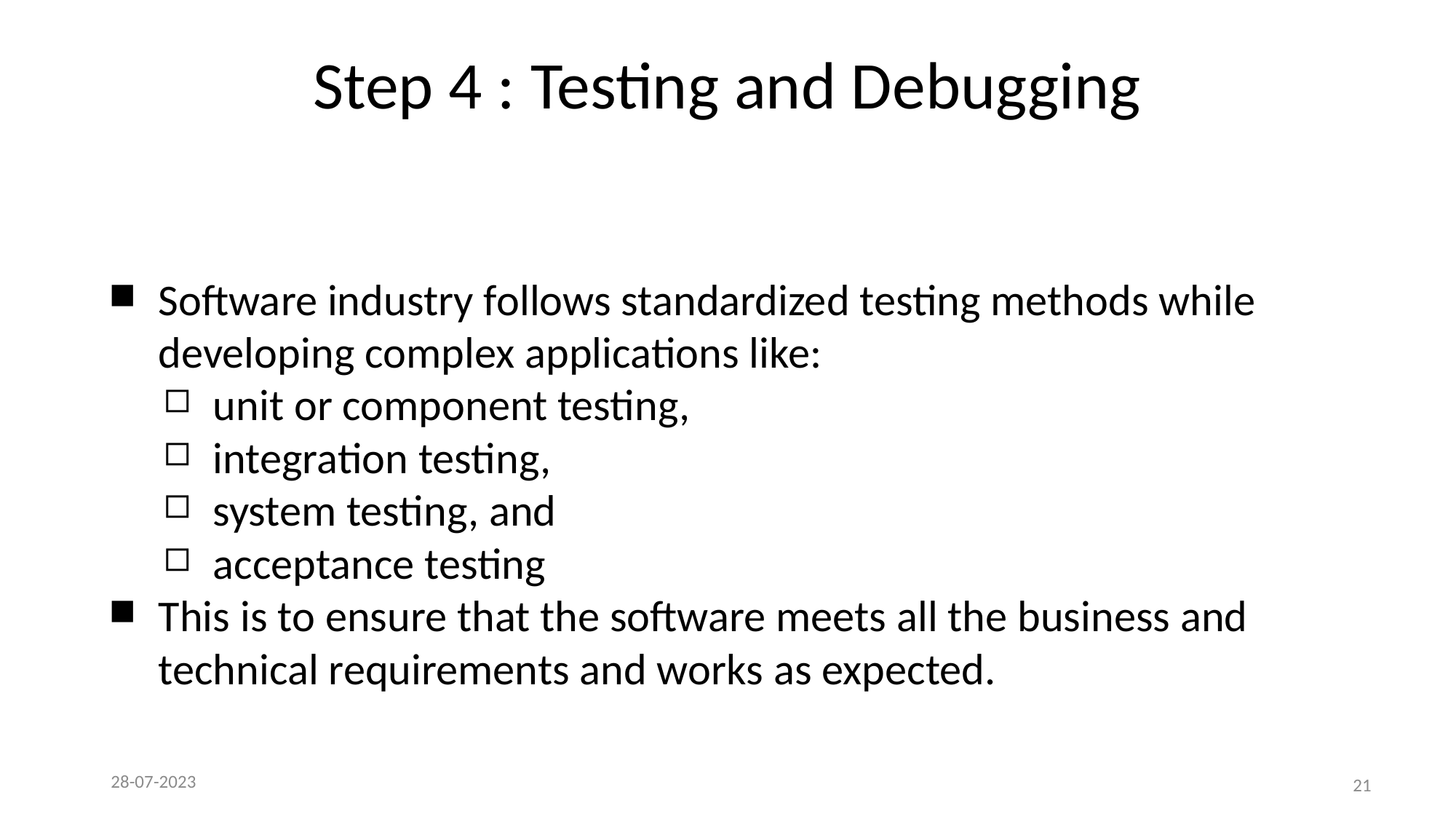

# Step 4 : Testing and Debugging
Software industry follows standardized testing methods while developing complex applications like:
unit or component testing,
integration testing,
system testing, and
acceptance testing
This is to ensure that the software meets all the business and technical requirements and works as expected.
21
28-07-2023